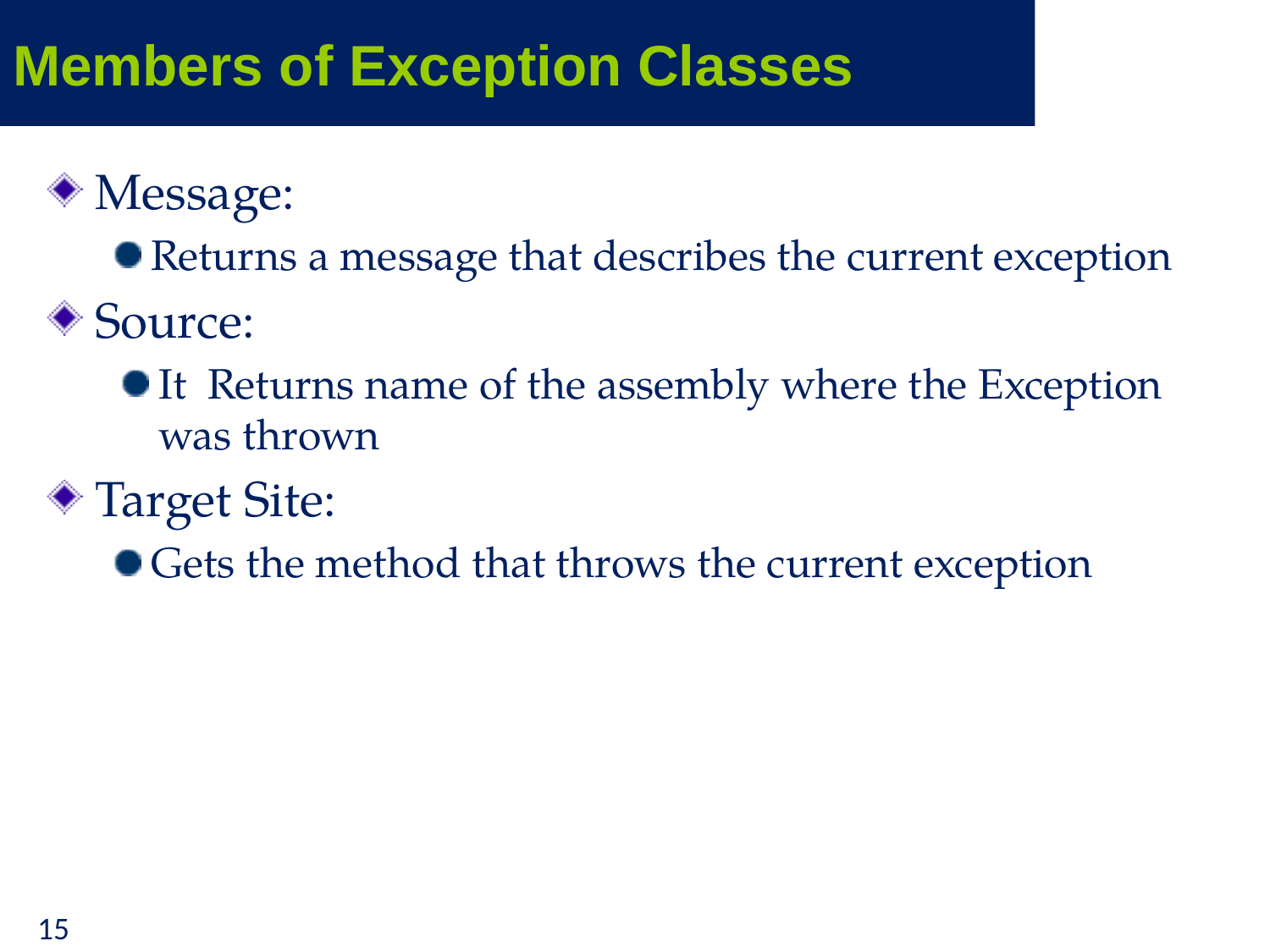

# Members of Exception Classes

Message:
Returns a message that describes the current exception
Source:
It  Returns name of the assembly where the Exception was thrown
Target Site:
Gets the method that throws the current exception

15